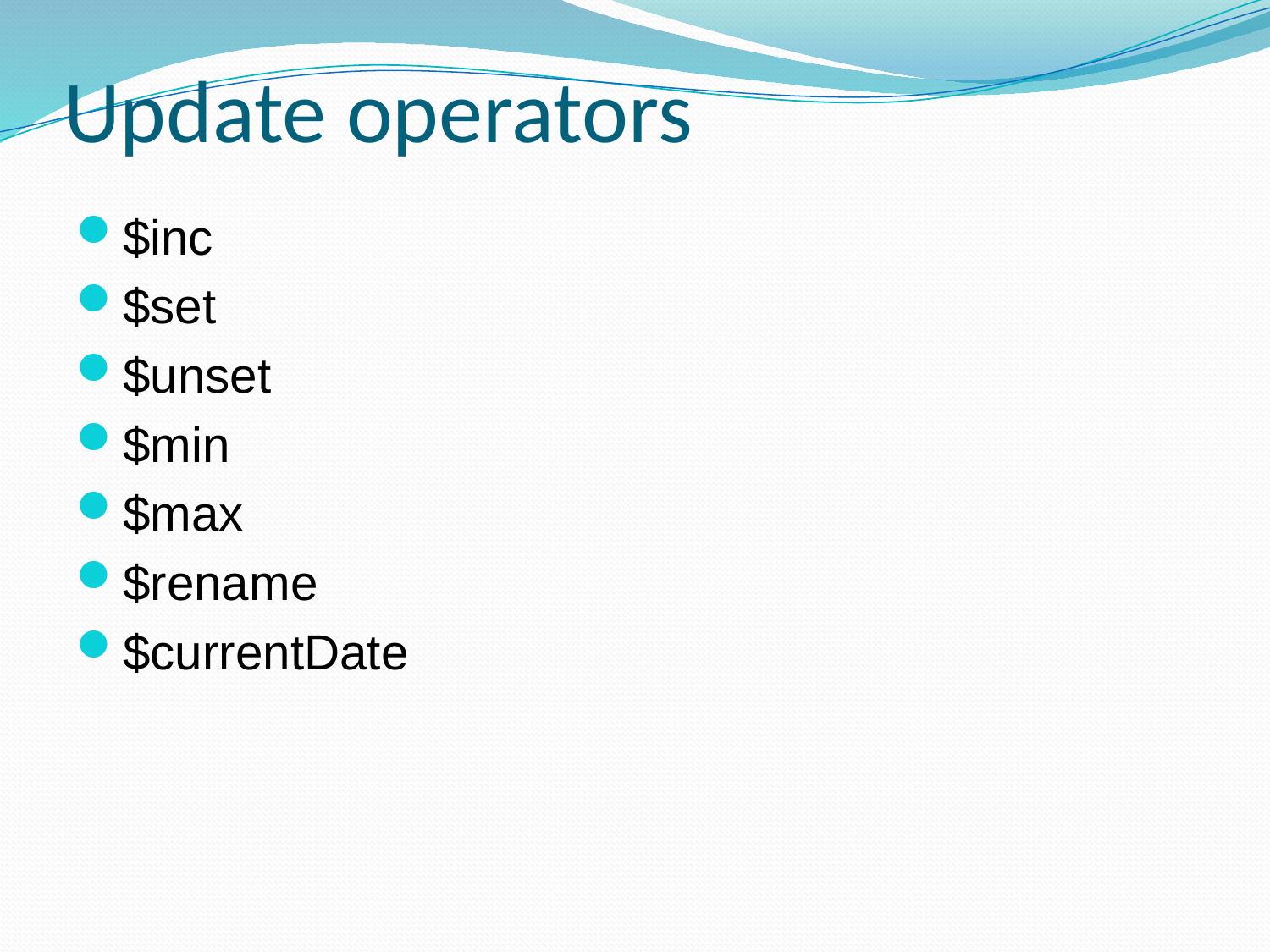

# Update operators
$inc
$set
$unset
$min
$max
$rename
$currentDate